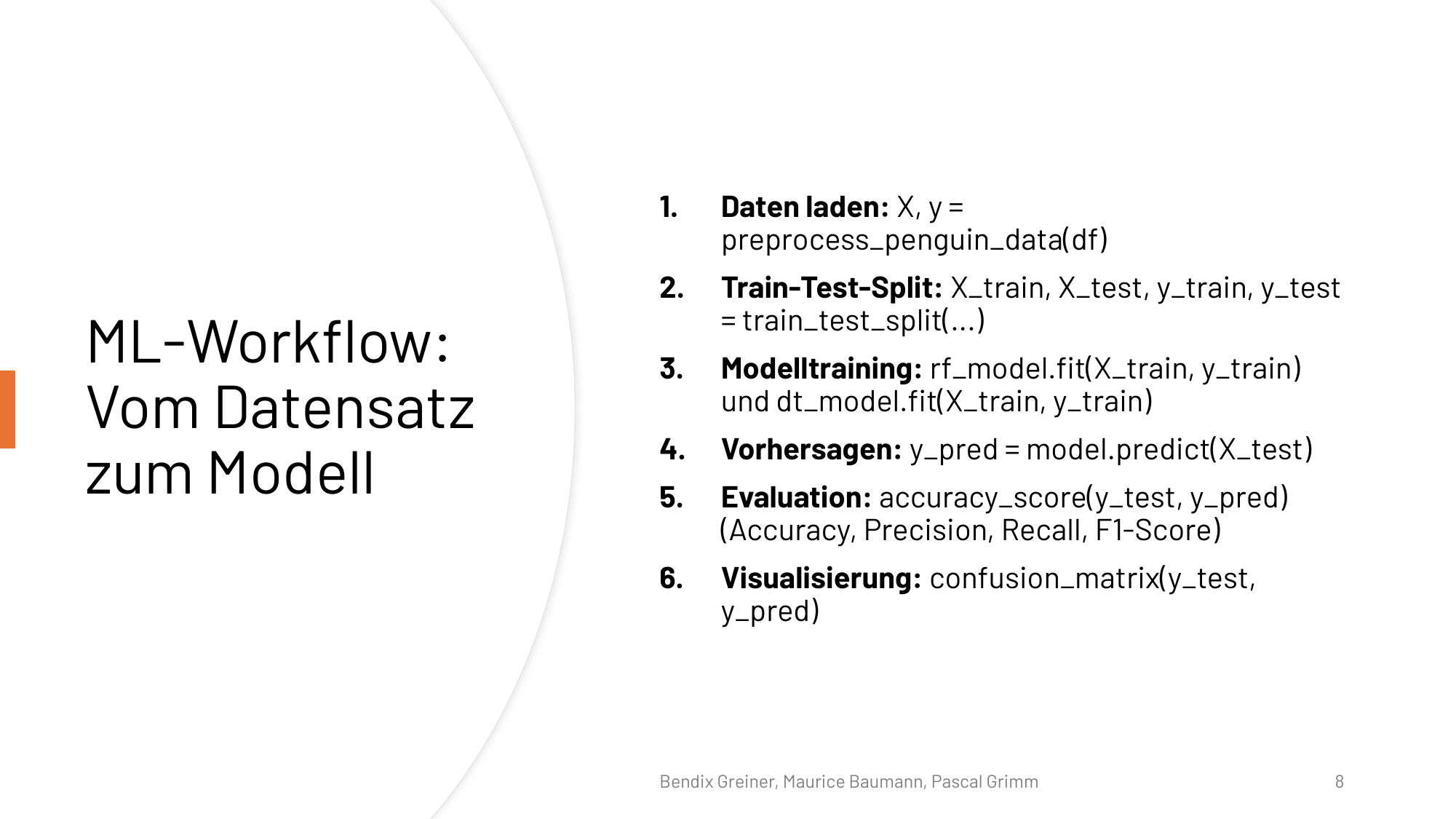

Daten laden: X, y = preprocess_penguin_data(df)
Train-Test-Split: X_train, X_test, y_train, y_test = train_test_split(...)
Modelltraining: rf_model.fit(X_train, y_train) und dt_model.fit(X_train, y_train)
Vorhersagen: y_pred = model.predict(X_test)
Evaluation: accuracy_score(y_test, y_pred) (Accuracy, Precision, Recall, F1-Score)
Visualisierung: confusion_matrix(y_test, y_pred)
# ML-Workflow: Vom Datensatz zum Modell

Bendix Greiner, Maurice Baumann, Pascal Grimm
8